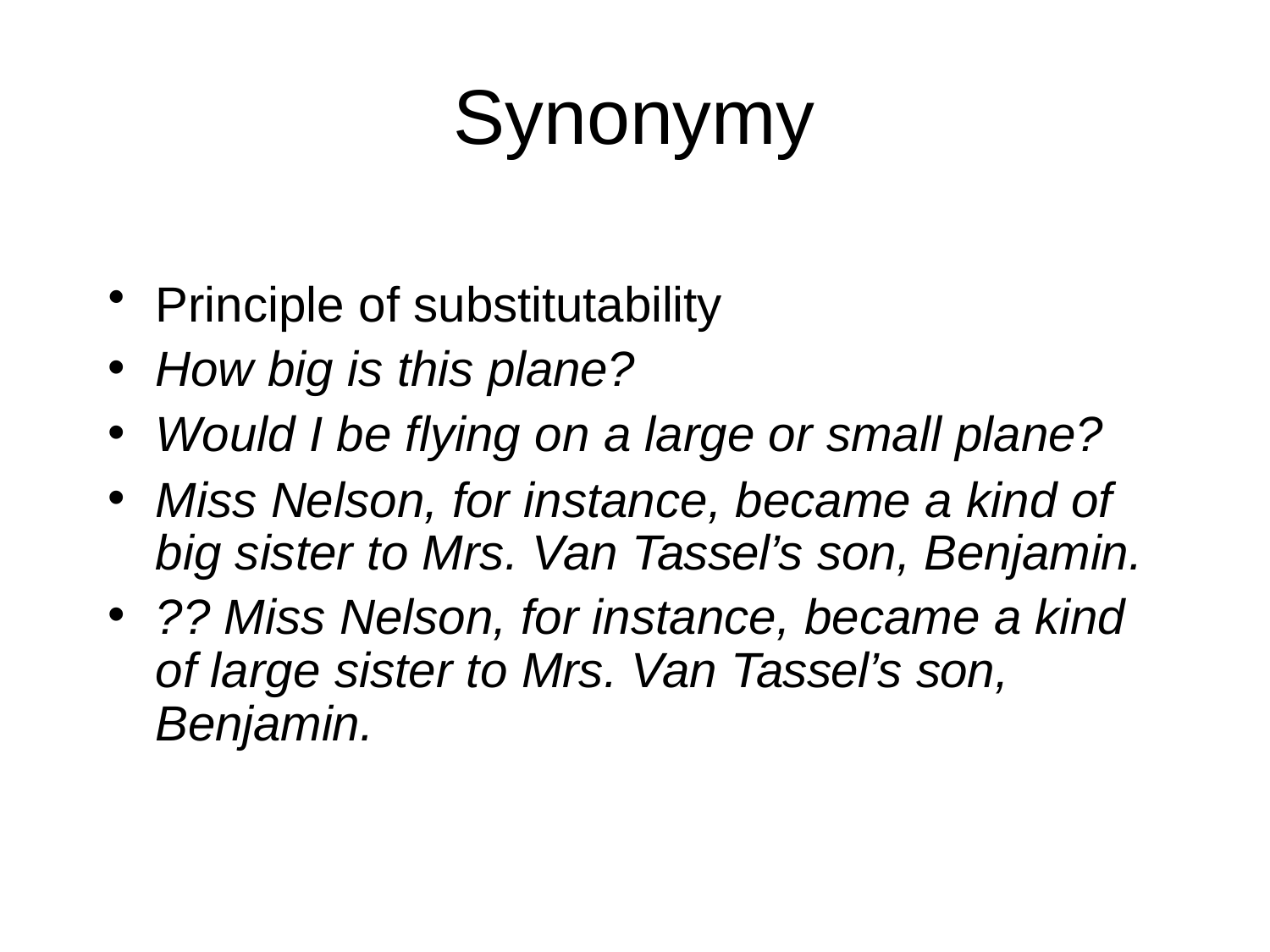

# Synonymy
Principle of substitutability
How big is this plane?
Would I be flying on a large or small plane?
Miss Nelson, for instance, became a kind of big sister to Mrs. Van Tassel’s son, Benjamin.
?? Miss Nelson, for instance, became a kind of large sister to Mrs. Van Tassel’s son, Benjamin.